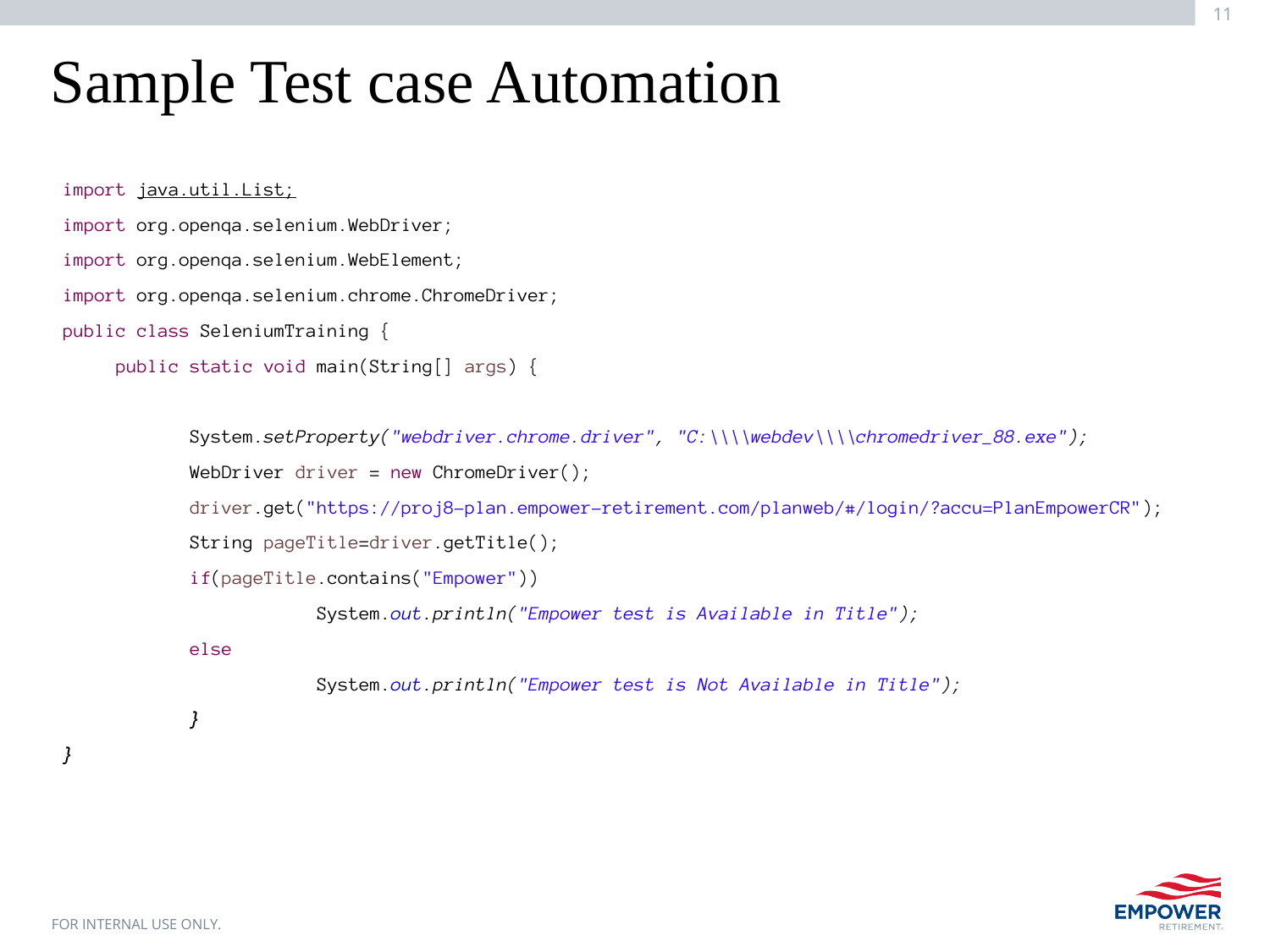

# Sample Test case Automation
import java.util.List;
import org.openqa.selenium.WebDriver;
import org.openqa.selenium.WebElement;
import org.openqa.selenium.chrome.ChromeDriver;
public class SeleniumTraining {
     public static void main(String[] args) {

	System.setProperty("webdriver.chrome.driver", "C:\\\\webdev\\\\chromedriver_88.exe");
	WebDriver driver = new ChromeDriver();
	driver.get("https://proj8-plan.empower-retirement.com/planweb/#/login/?accu=PlanEmpowerCR");
	String pageTitle=driver.getTitle();
	if(pageTitle.contains("Empower"))
		System.out.println("Empower test is Available in Title");
	else
		System.out.println("Empower test is Not Available in Title");
	}
}